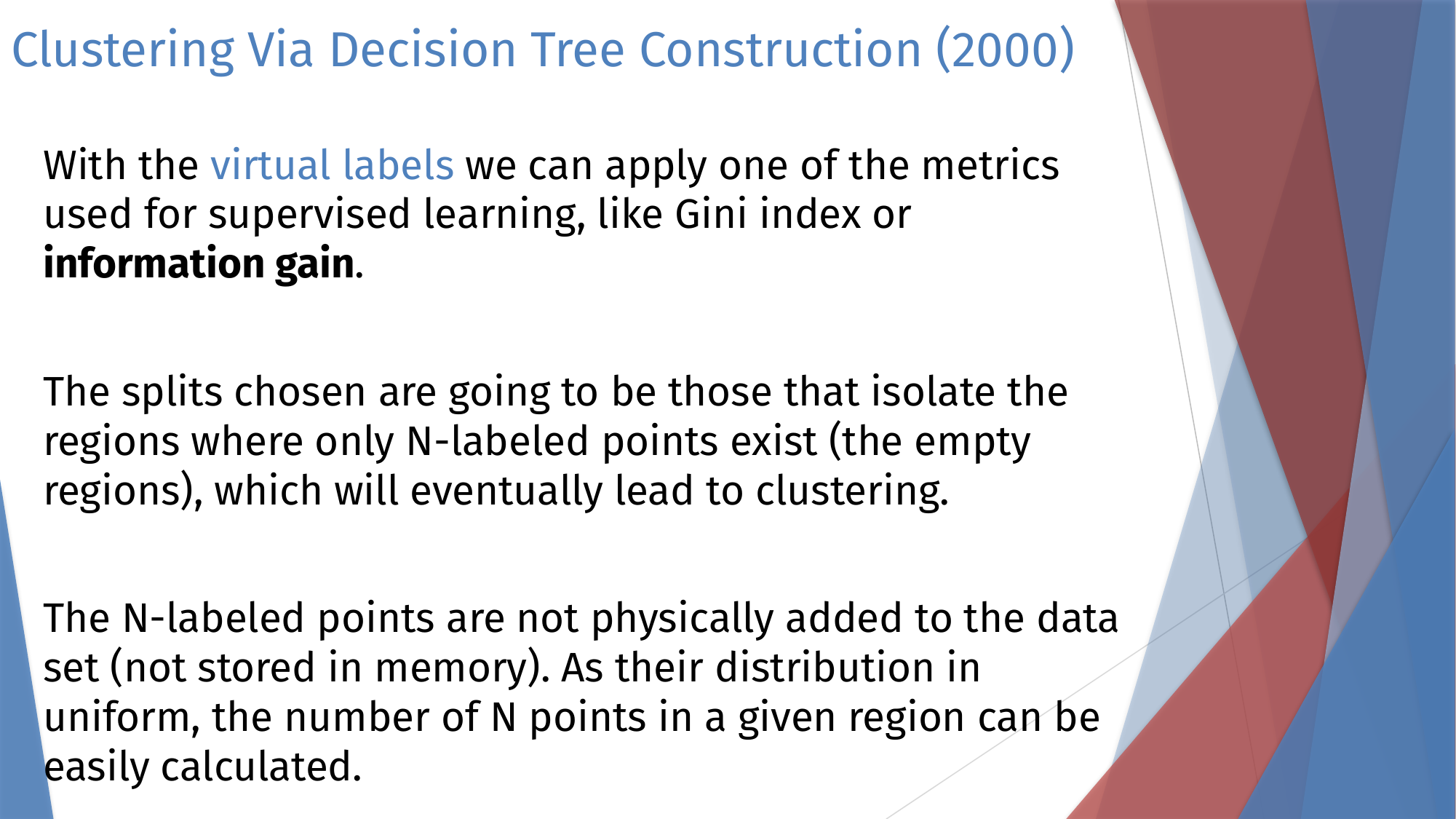

# Clustering Via Decision Tree Construction (2000)
With the virtual labels we can apply one of the metrics used for supervised learning, like Gini index or information gain.

The splits chosen are going to be those that isolate the regions where only N-labeled points exist (the empty regions), which will eventually lead to clustering.

The N-labeled points are not physically added to the data set (not stored in memory). As their distribution in uniform, the number of N points in a given region can be easily calculated.